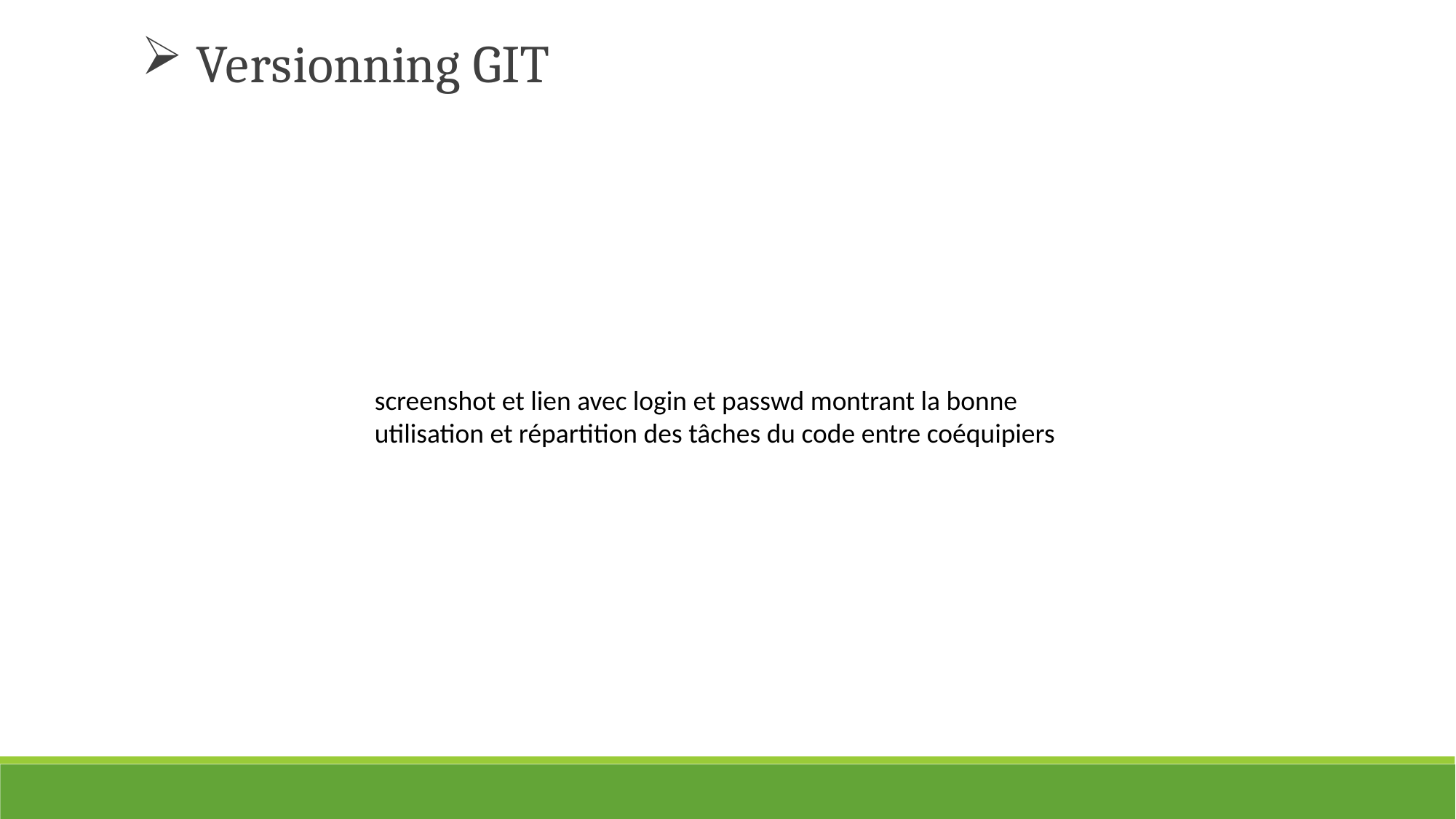

Versionning GIT

screenshot et lien avec login et passwd montrant la bonne utilisation et répartition des tâches du code entre coéquipiers